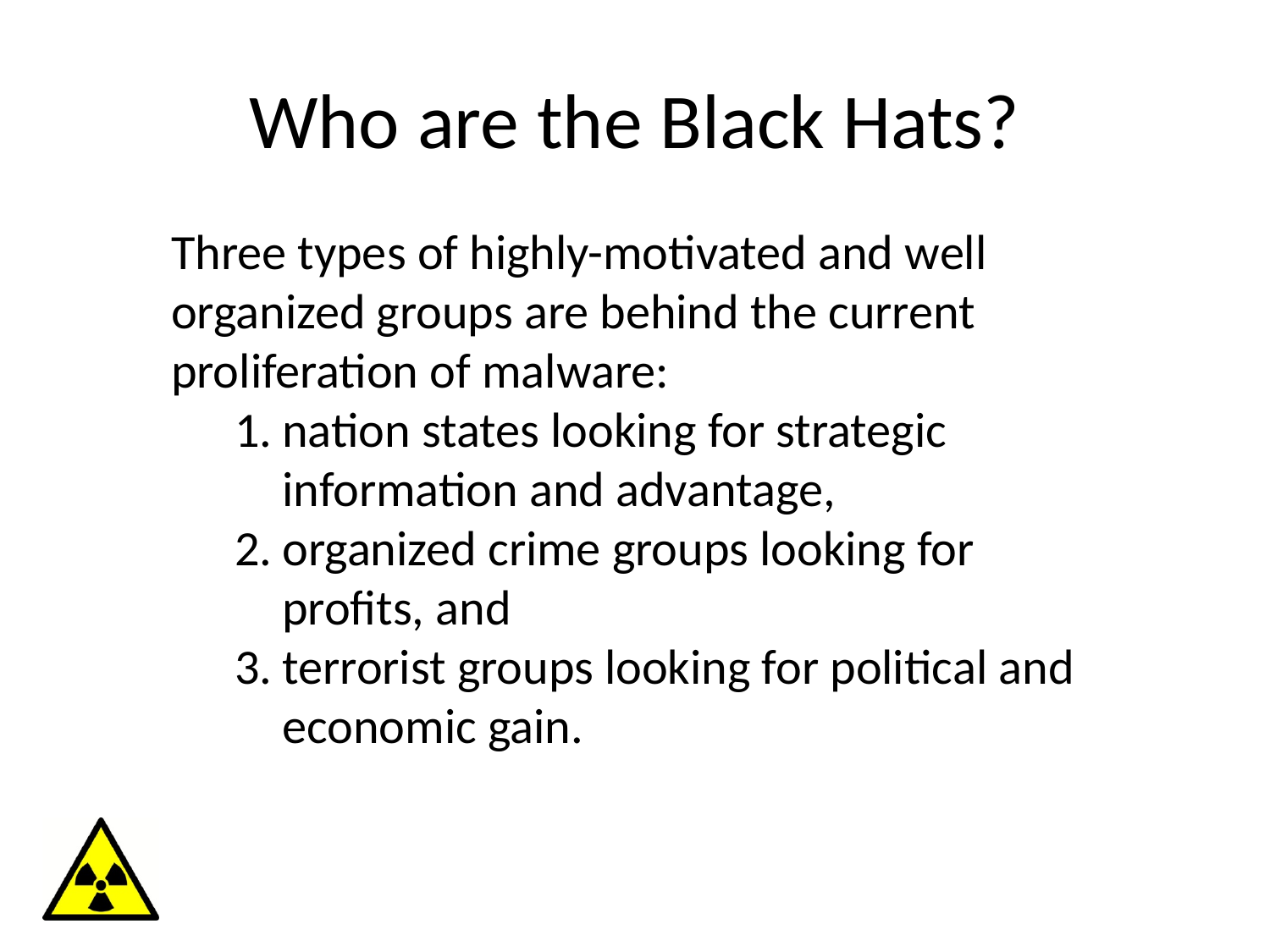

# Who are the Black Hats?
Three types of highly-motivated and well organized groups are behind the current proliferation of malware:
nation states looking for strategic information and advantage,
organized crime groups looking for profits, and
terrorist groups looking for political and economic gain.